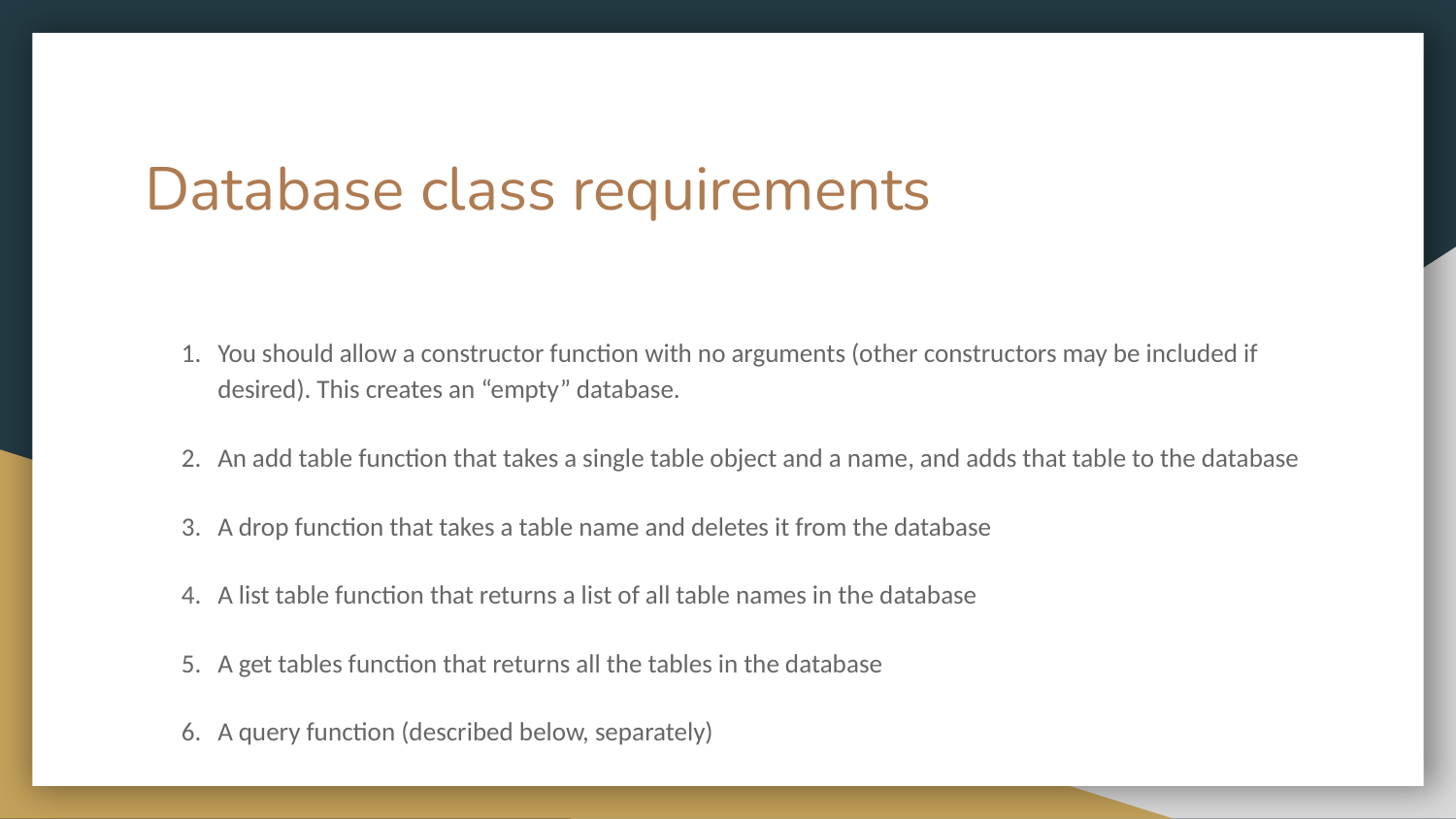

# Database class requirements
You should allow a constructor function with no arguments (other constructors may be included if desired). This creates an “empty” database.
An add table function that takes a single table object and a name, and adds that table to the database
A drop function that takes a table name and deletes it from the database
A list table function that returns a list of all table names in the database
A get tables function that returns all the tables in the database
A query function (described below, separately)